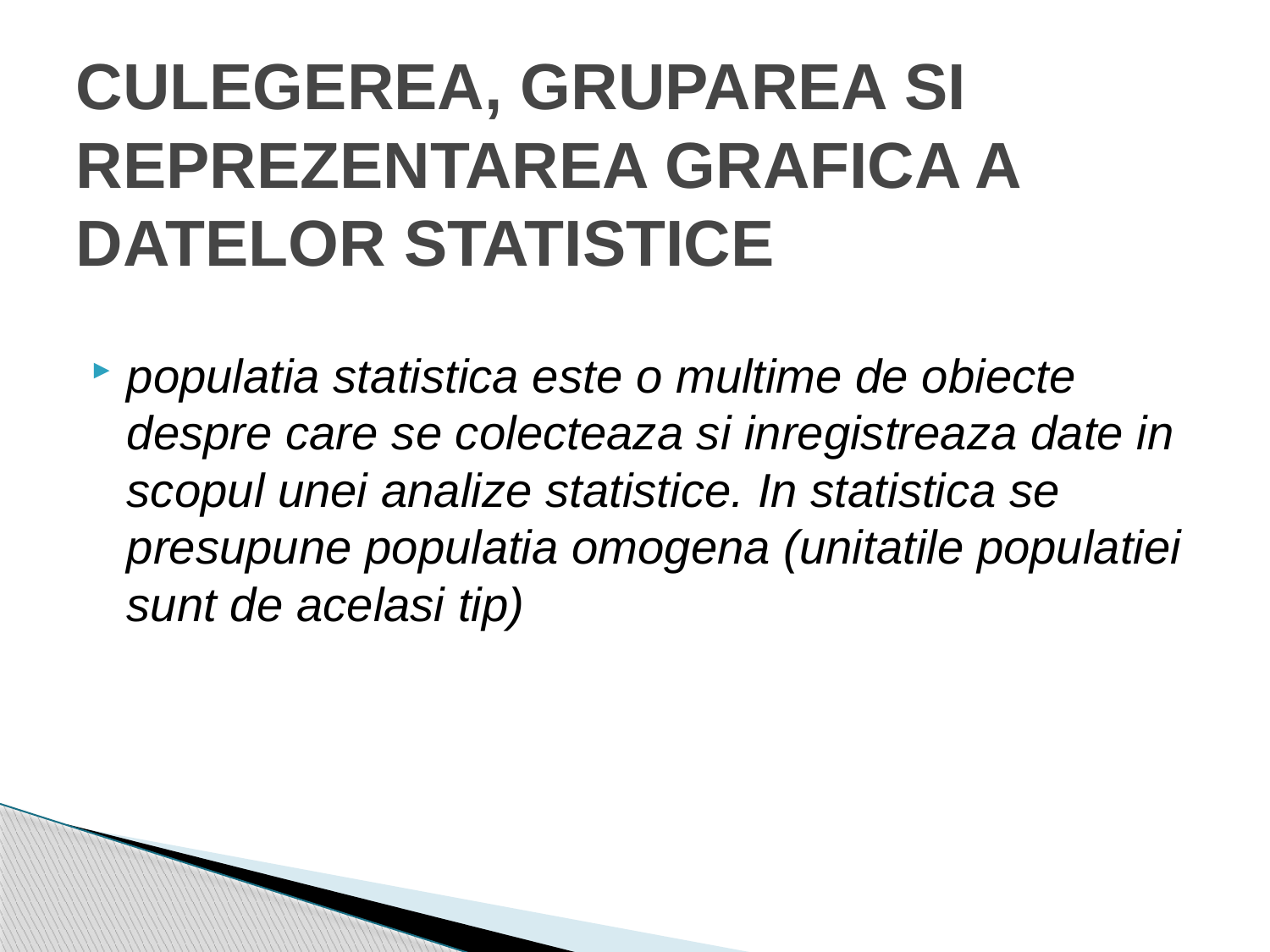

# CULEGEREA, GRUPAREA SI REPREZENTAREA GRAFICA A DATELOR STATISTICE

populatia statistica este o multime de obiecte despre care se colecteaza si inregistreaza date in scopul unei analize statistice. In statistica se presupune populatia omogena (unitatile populatiei sunt de acelasi tip)